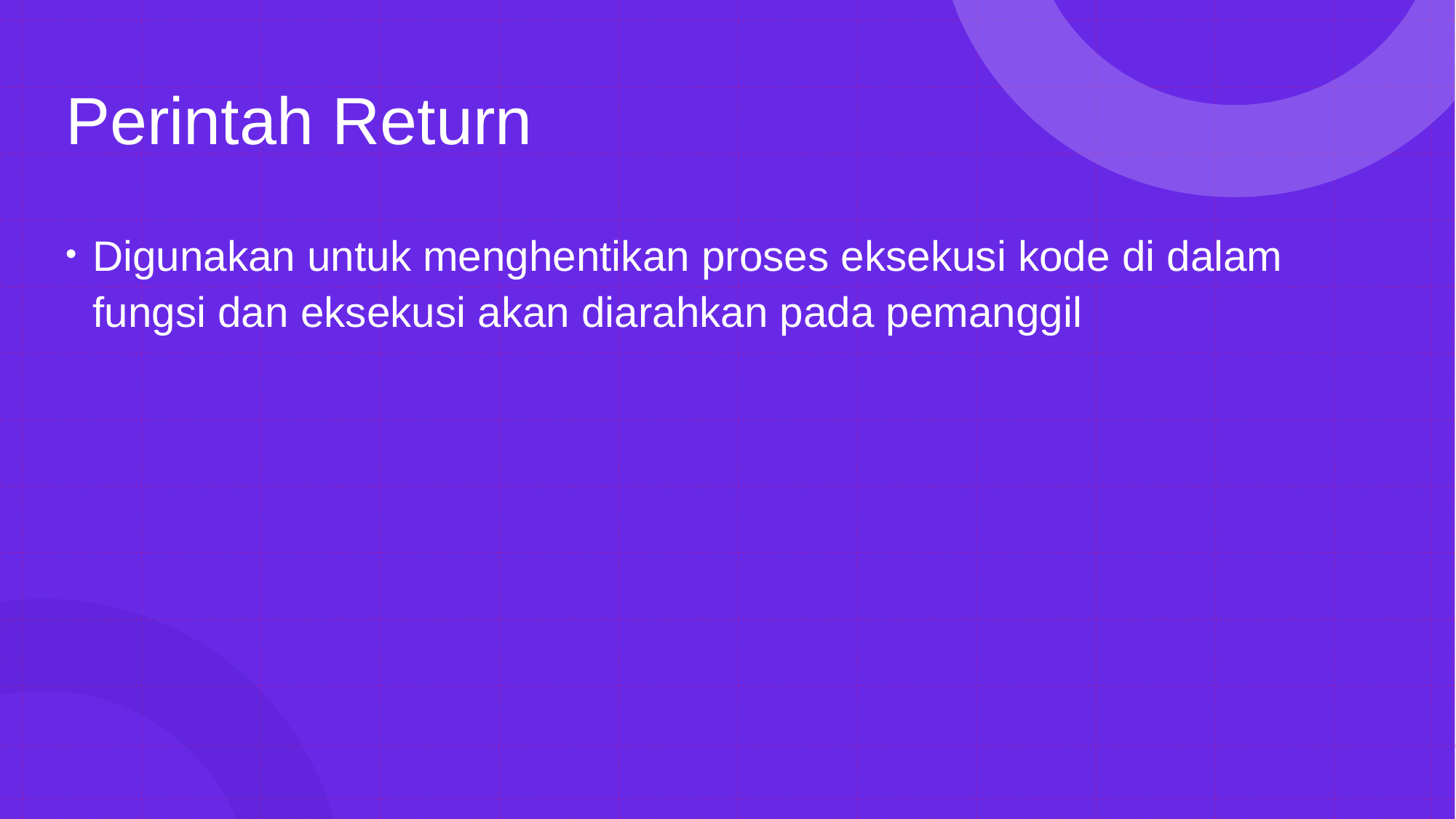

# Perintah Return
Digunakan untuk menghentikan proses eksekusi kode di dalam fungsi dan eksekusi akan diarahkan pada pemanggil